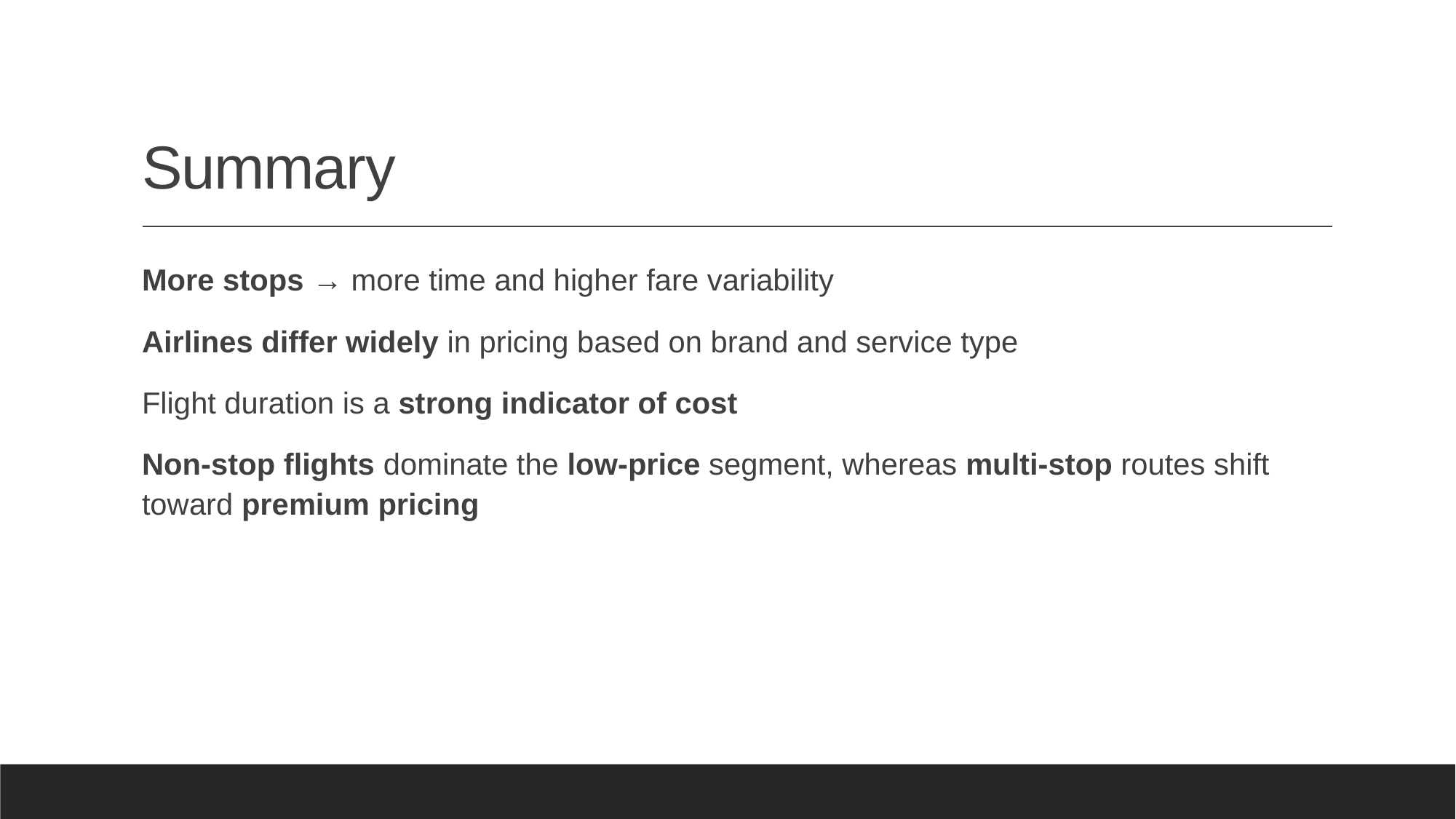

# Summary
More stops → more time and higher fare variability
Airlines differ widely in pricing based on brand and service type
Flight duration is a strong indicator of cost
Non-stop flights dominate the low-price segment, whereas multi-stop routes shift toward premium pricing